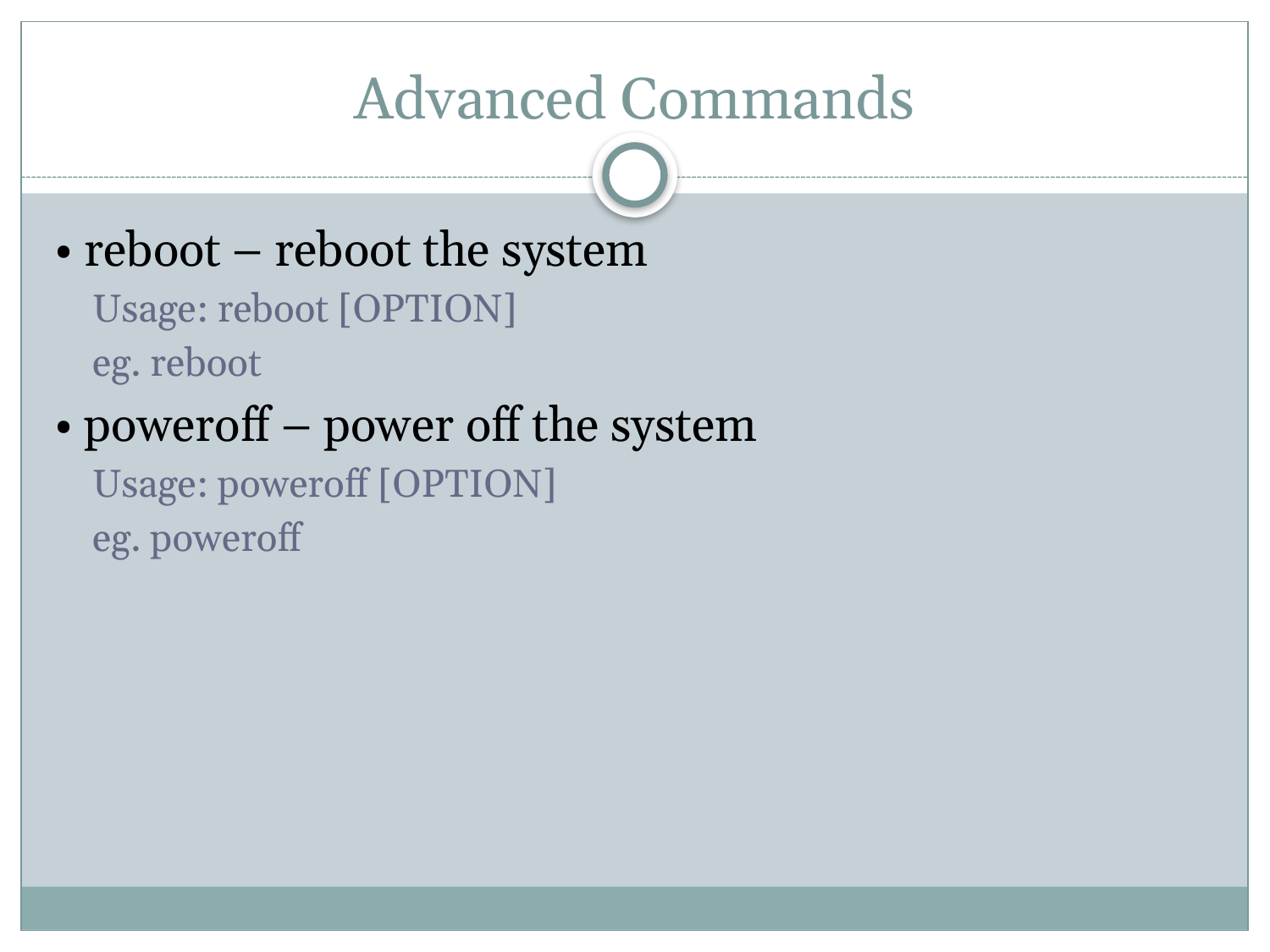

# Advanced Commands
• reboot – reboot the system
Usage: reboot [OPTION]
eg. reboot
• poweroff – power off the system
Usage: poweroff [OPTION]
eg. poweroff